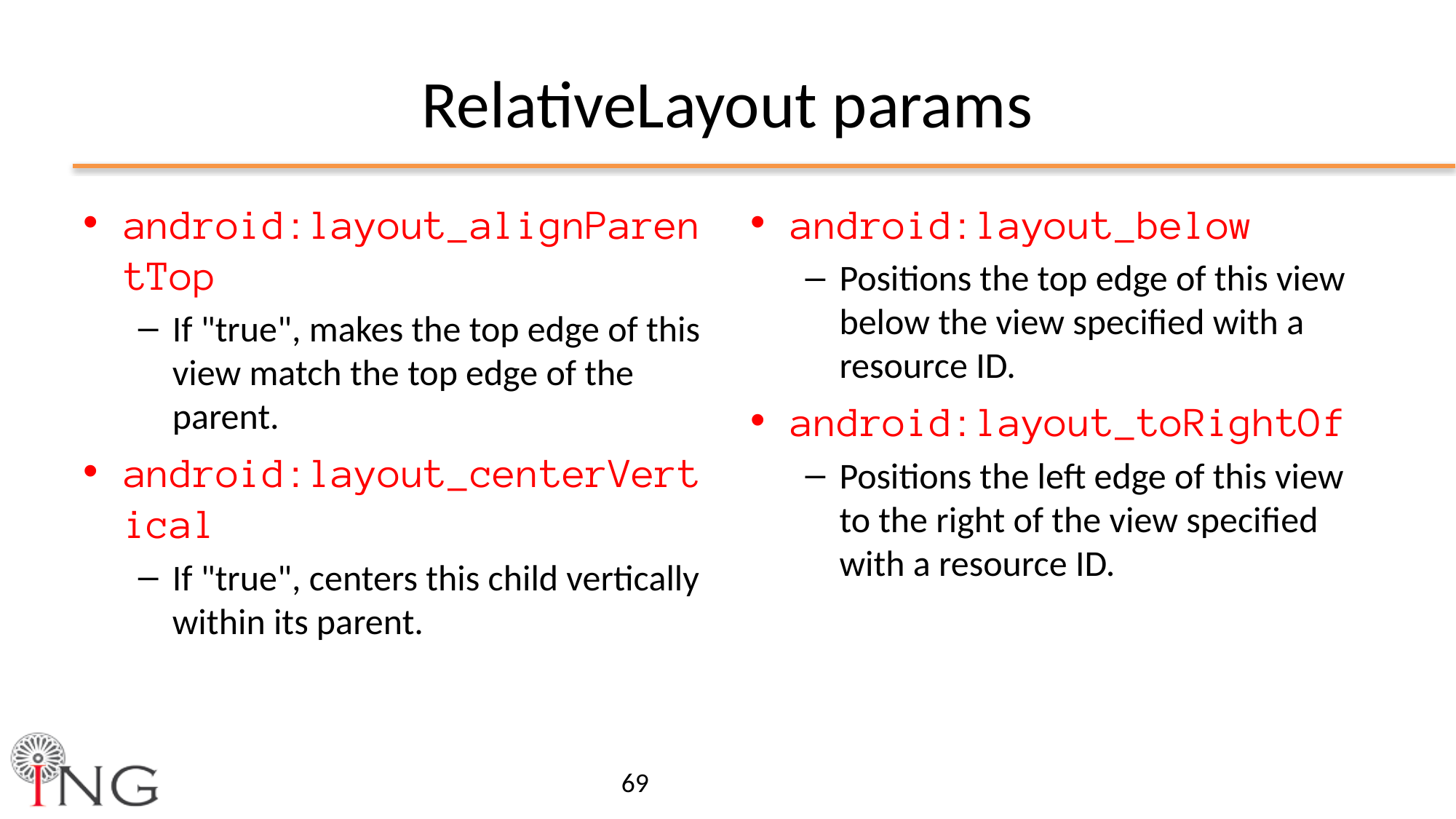

# RelativeLayout params
android:layout_alignParentTop
If "true", makes the top edge of this view match the top edge of the parent.
android:layout_centerVertical
If "true", centers this child vertically within its parent.
android:layout_below
Positions the top edge of this view below the view specified with a resource ID.
android:layout_toRightOf
Positions the left edge of this view to the right of the view specified with a resource ID.
69